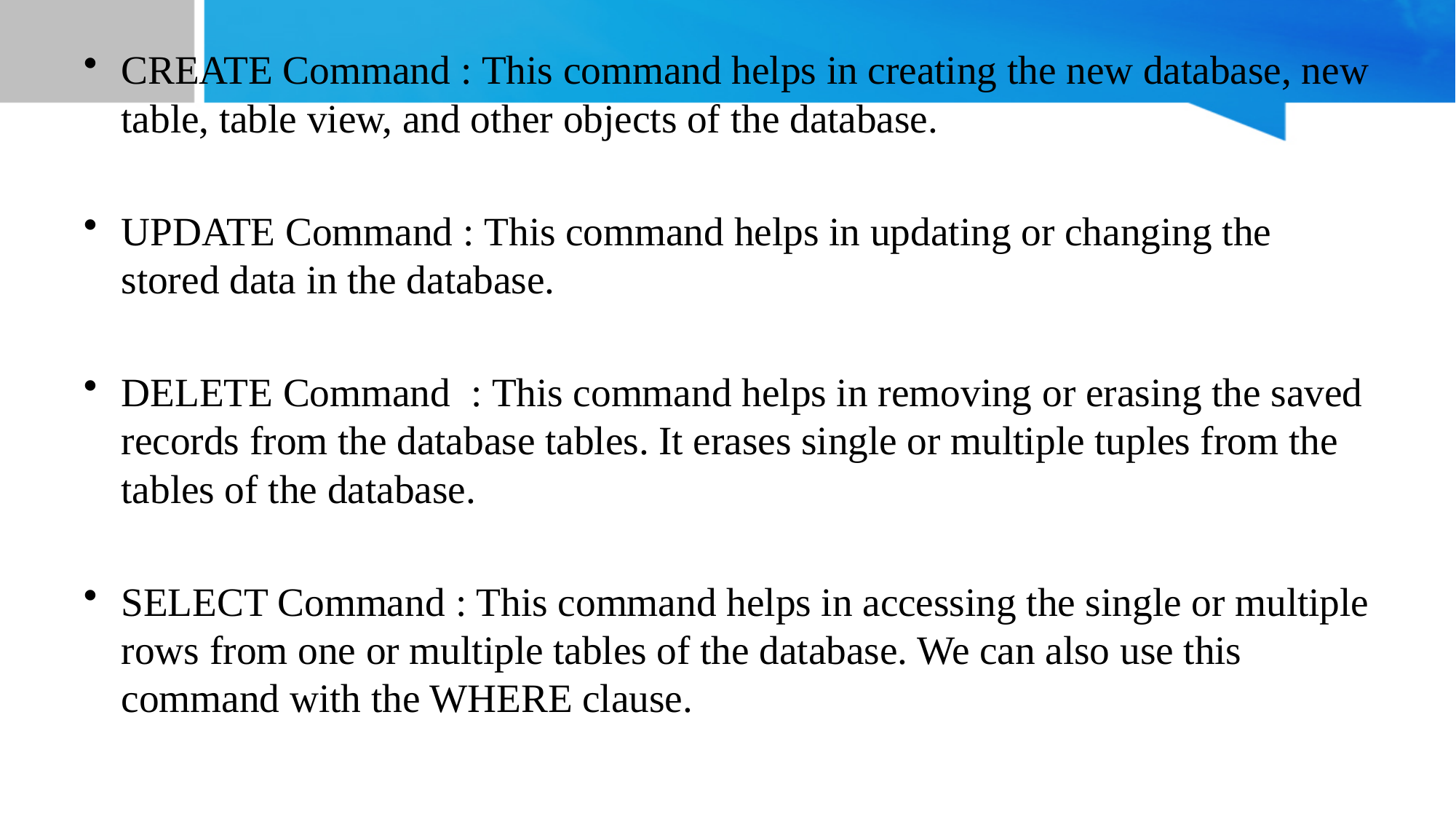

CREATE Command : This command helps in creating the new database, new table, table view, and other objects of the database.

UPDATE Command : This command helps in updating or changing the stored data in the database.

DELETE Command  : This command helps in removing or erasing the saved records from the database tables. It erases single or multiple tuples from the tables of the database.

SELECT Command : This command helps in accessing the single or multiple rows from one or multiple tables of the database. We can also use this command with the WHERE clause.